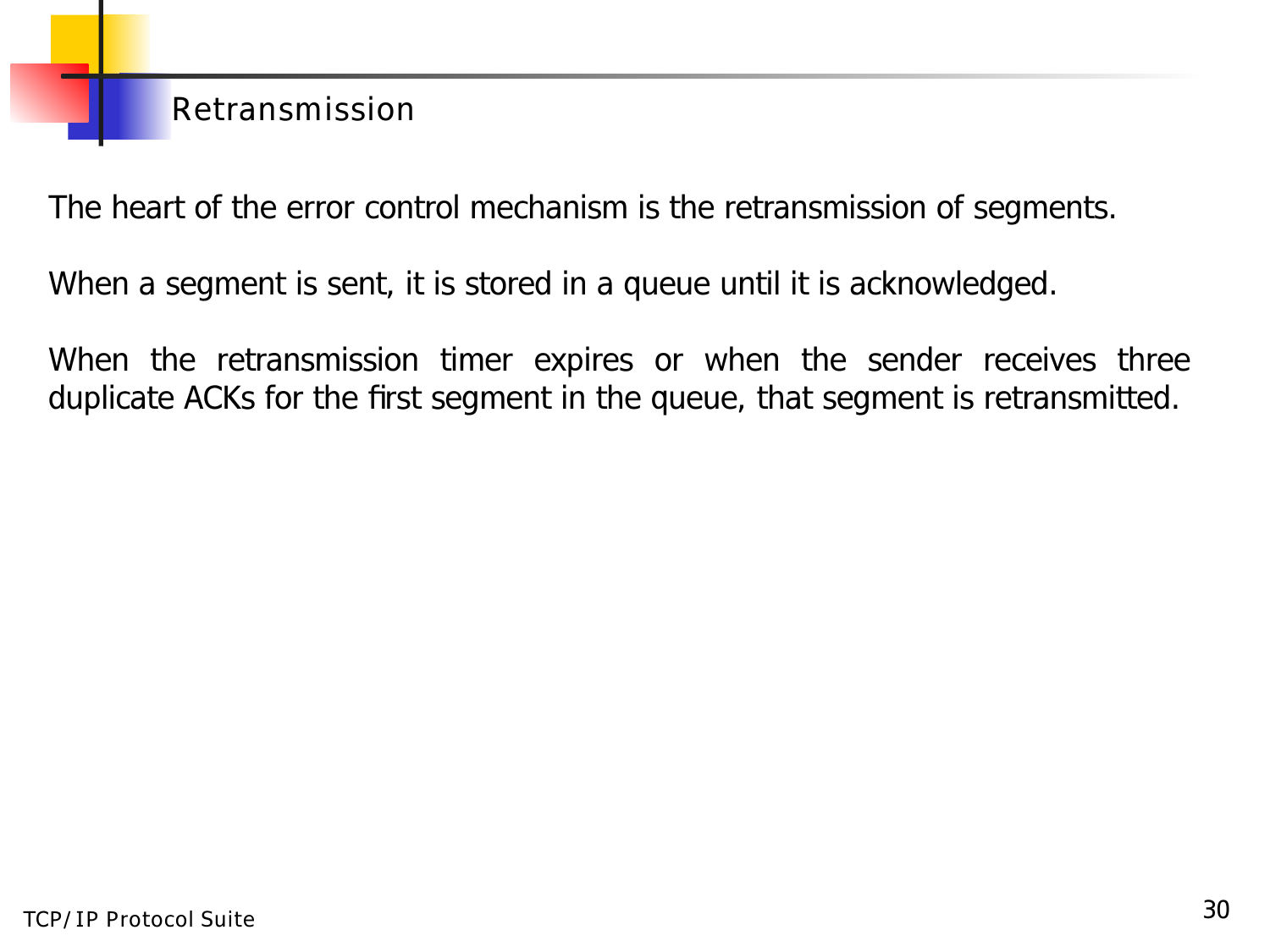

Retransmission
The heart of the error control mechanism is the retransmission of segments.

When a segment is sent, it is stored in a queue until it is acknowledged.

When the retransmission timer expires or when the sender receives three duplicate ACKs for the first segment in the queue, that segment is retransmitted.
30
TCP/IP Protocol Suite